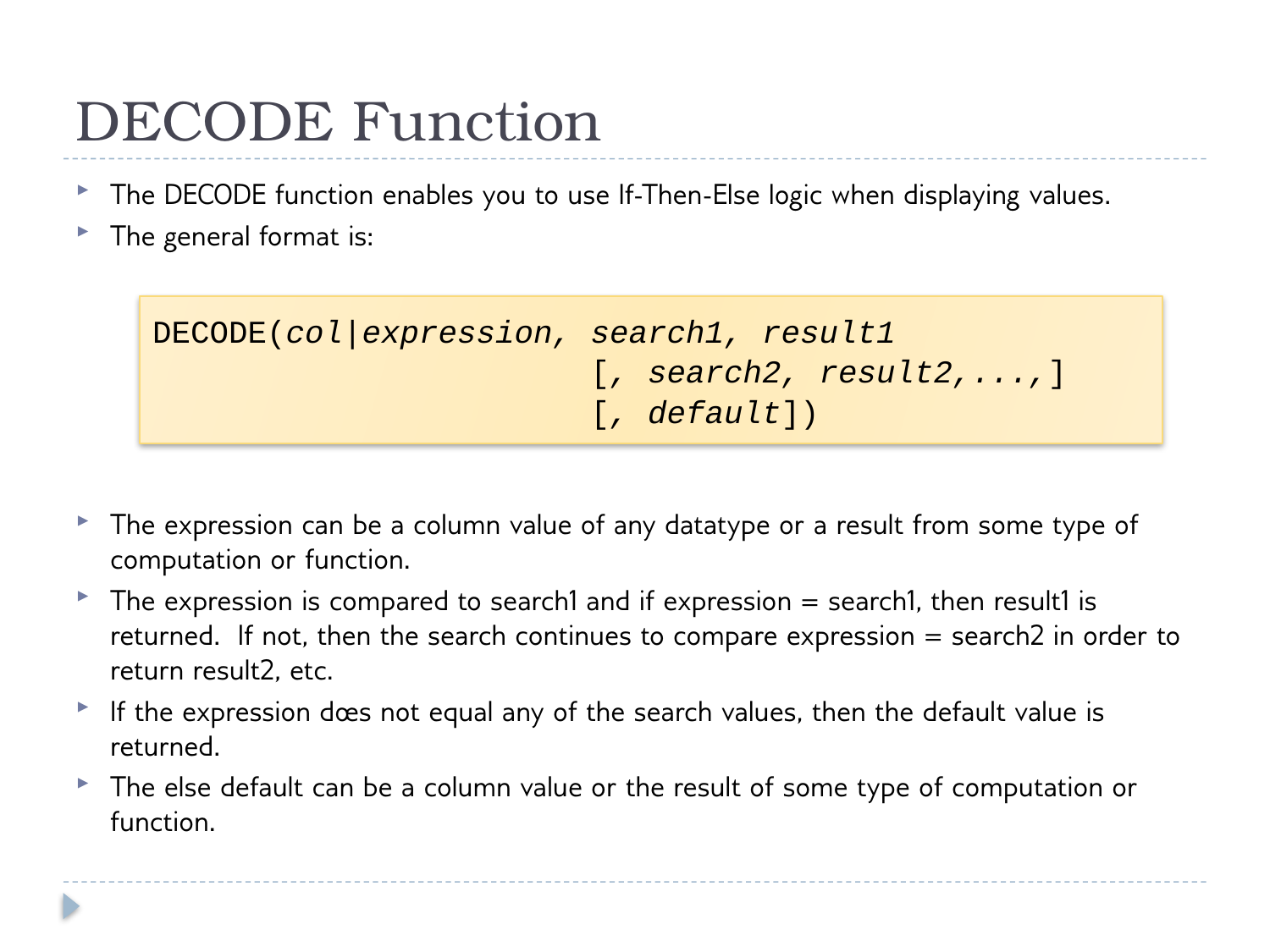

# DECODE Function
The DECODE function enables you to use If-Then-Else logic when displaying values.
The general format is:

The expression can be a column value of any datatype or a result from some type of computation or function.
The expression is compared to search1 and if expression = search1, then result1 is returned.  If not, then the search continues to compare expression = search2 in order to return result2, etc.
If the expression does not equal any of the search values, then the default value is returned.
The else default can be a column value or the result of some type of computation or function.

DECODE(col|expression, search1, result1
      			   [, search2, result2,...,]
      			   [, default])